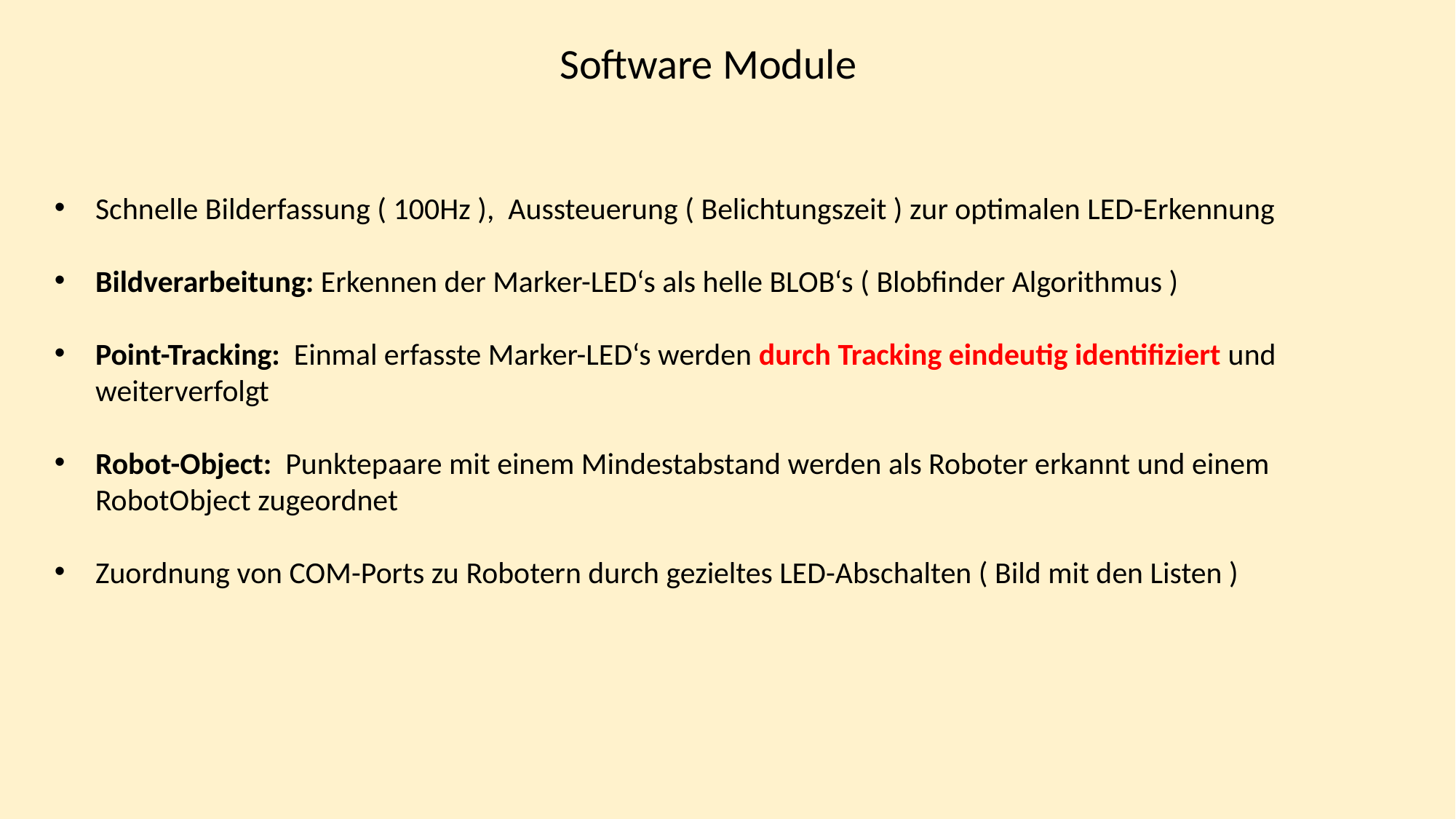

# Software Module
Schnelle Bilderfassung ( 100Hz ),  Aussteuerung ( Belichtungszeit ) zur optimalen LED-Erkennung
Bildverarbeitung: Erkennen der Marker-LED‘s als helle BLOB‘s ( Blobfinder Algorithmus )
Point-Tracking:  Einmal erfasste Marker-LED‘s werden durch Tracking eindeutig identifiziert und weiterverfolgt
Robot-Object:  Punktepaare mit einem Mindestabstand werden als Roboter erkannt und einem
RobotObject zugeordnet
Zuordnung von COM-Ports zu Robotern durch gezieltes LED-Abschalten ( Bild mit den Listen )